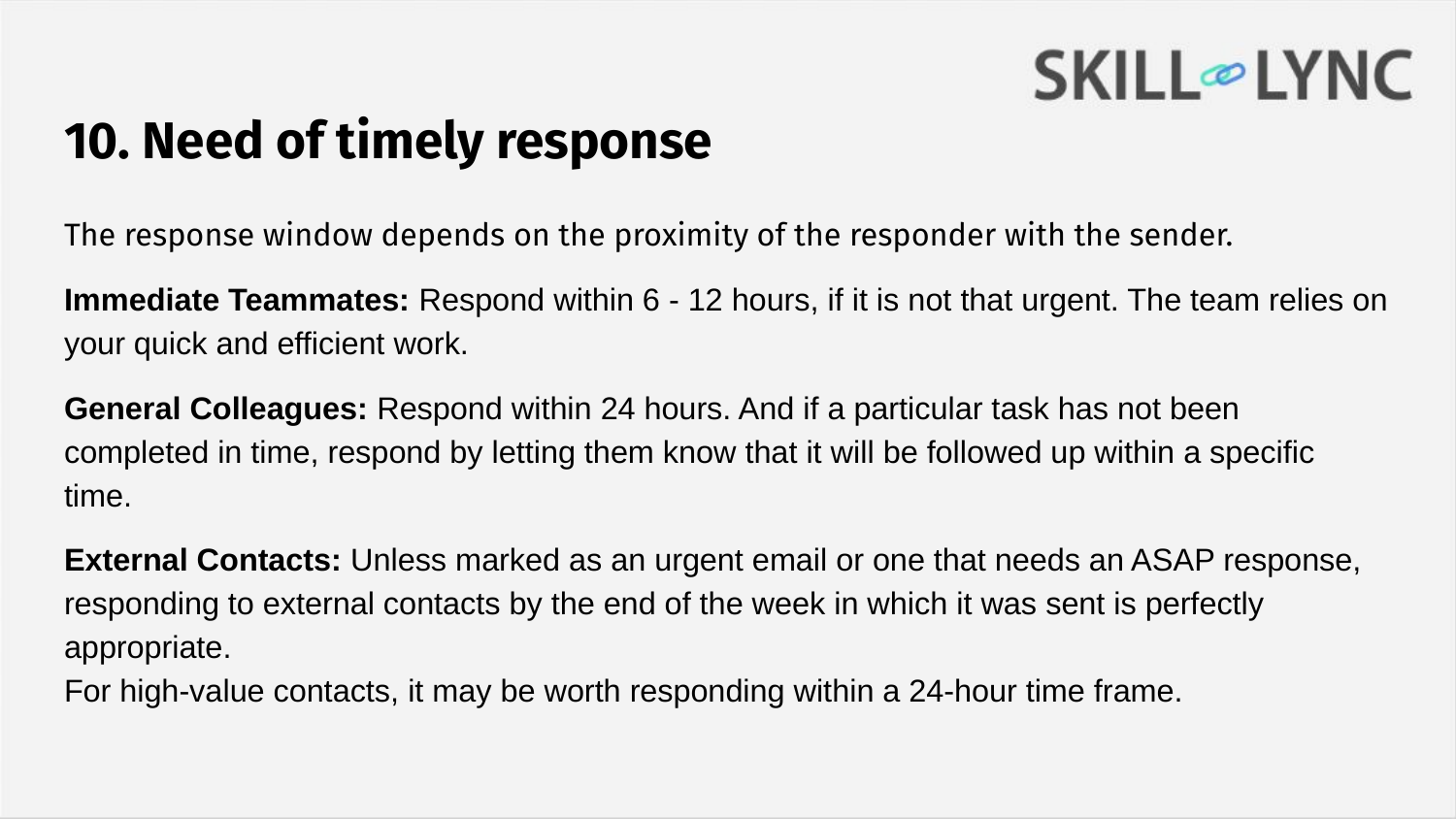

# 10. Need of timely response
The response window depends on the proximity of the responder with the sender.
Immediate Teammates: Respond within 6 - 12 hours, if it is not that urgent. The team relies on your quick and efficient work.
General Colleagues: Respond within 24 hours. And if a particular task has not been completed in time, respond by letting them know that it will be followed up within a specific time.
External Contacts: Unless marked as an urgent email or one that needs an ASAP response, responding to external contacts by the end of the week in which it was sent is perfectly appropriate.
For high-value contacts, it may be worth responding within a 24-hour time frame.